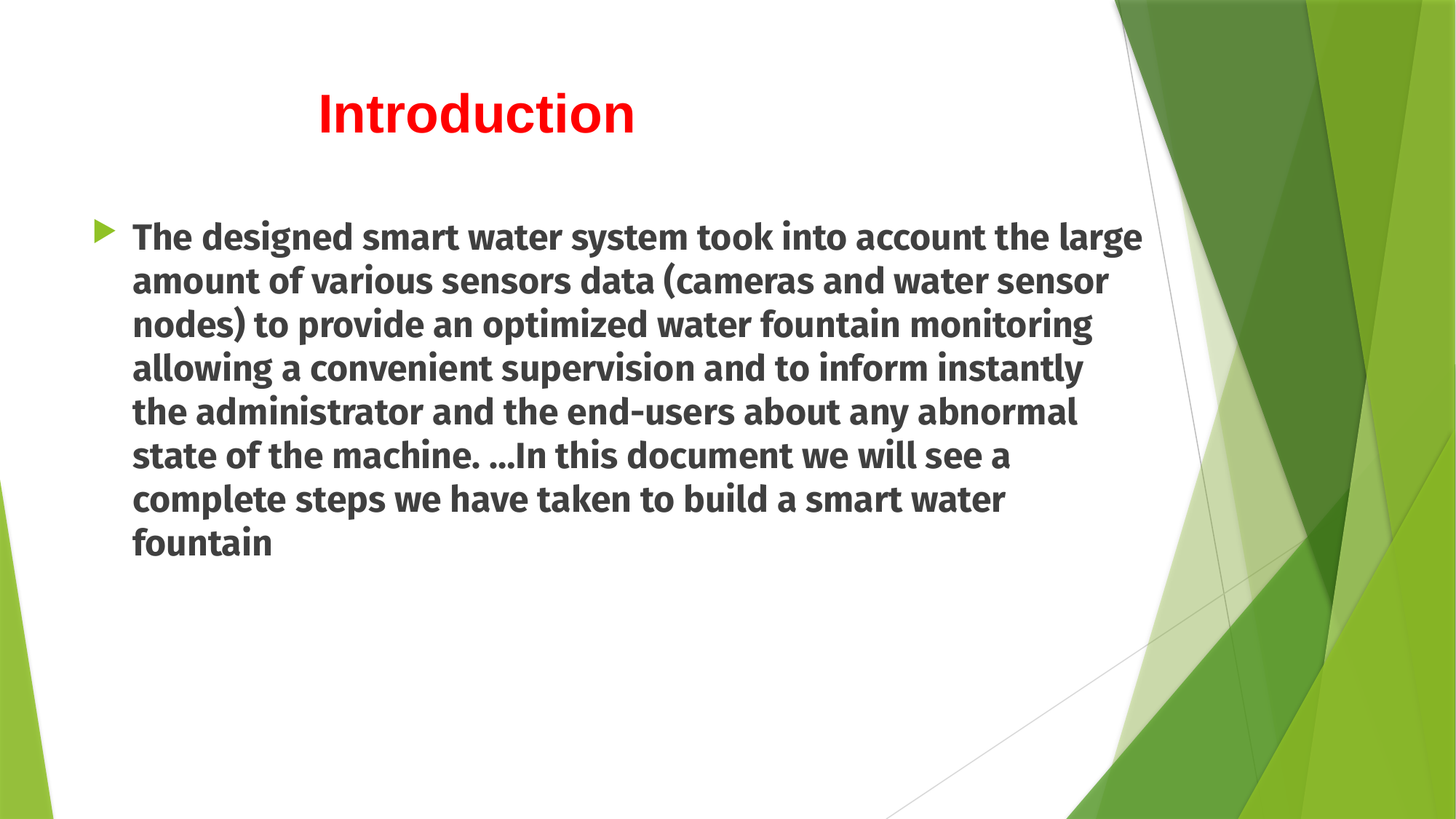

# Introduction
The designed smart water system took into account the large amount of various sensors data (cameras and water sensor nodes) to provide an optimized water fountain monitoring allowing a convenient supervision and to inform instantly the administrator and the end-users about any abnormal state of the machine. …In this document we will see a complete steps we have taken to build a smart water fountain